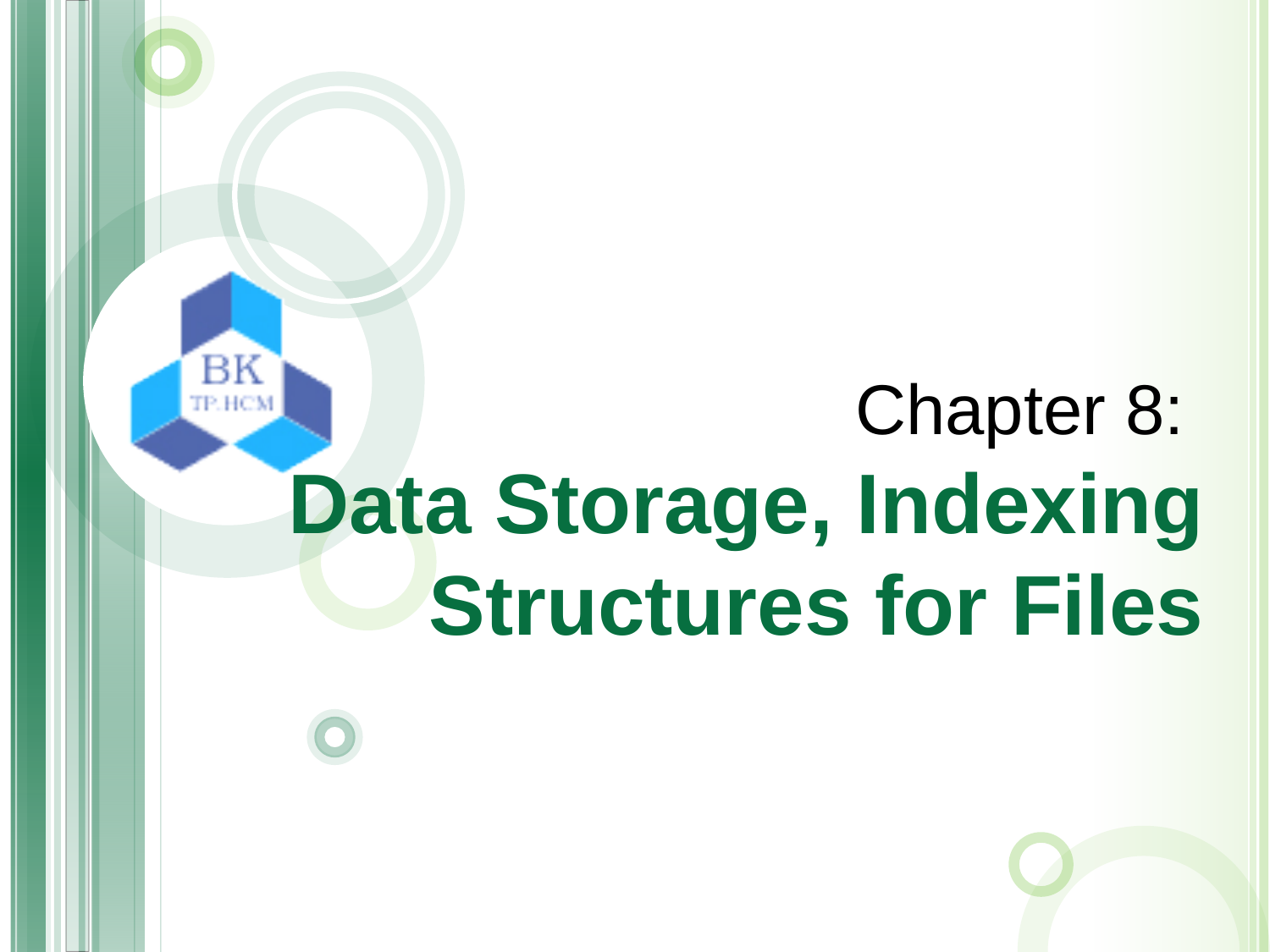

# Chapter 8: Data Storage, Indexing Structures for Files